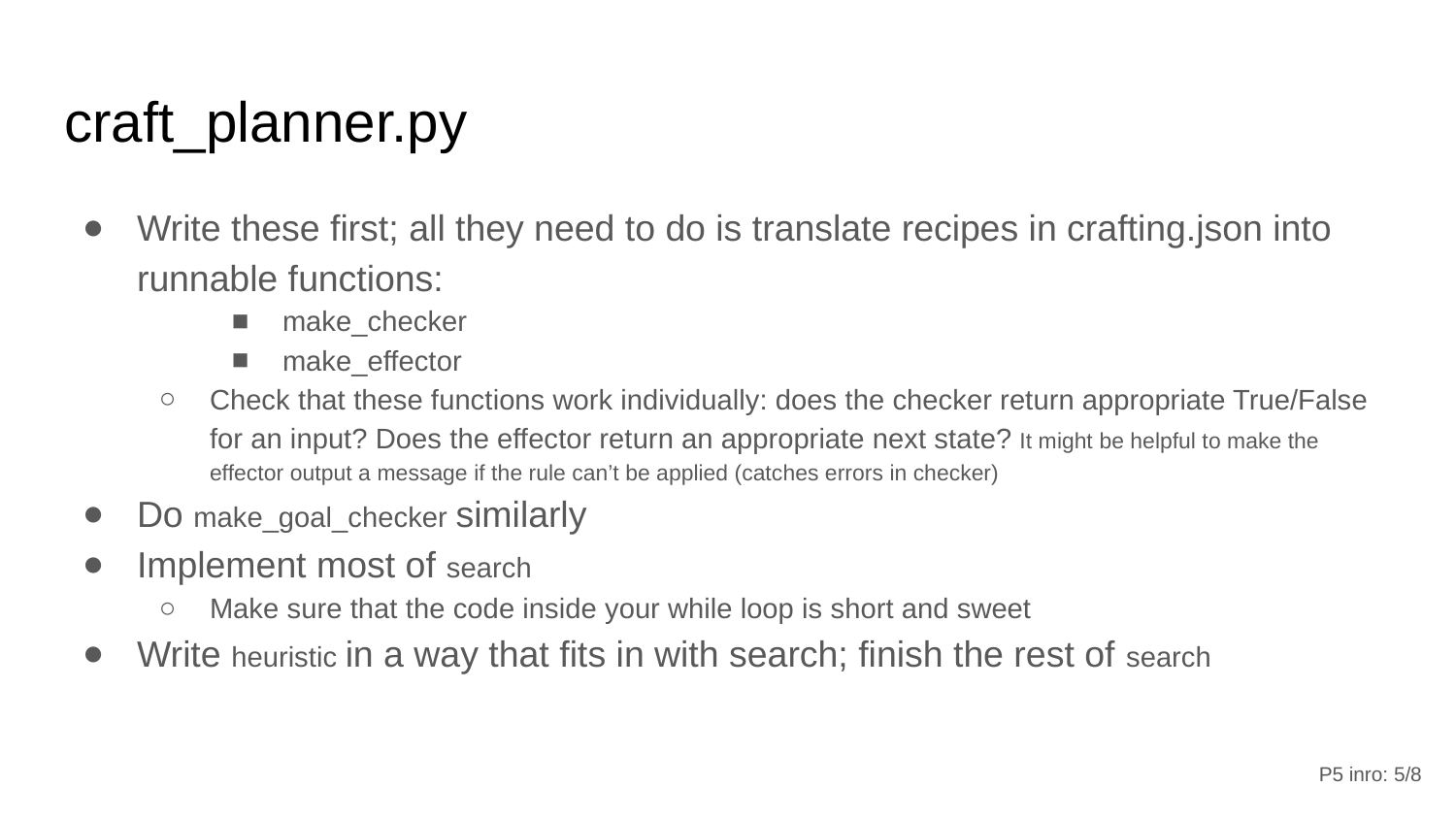

# craft_planner.py
Write these first; all they need to do is translate recipes in crafting.json into runnable functions:
make_checker
make_effector
Check that these functions work individually: does the checker return appropriate True/False for an input? Does the effector return an appropriate next state? It might be helpful to make the effector output a message if the rule can’t be applied (catches errors in checker)
Do make_goal_checker similarly
Implement most of search
Make sure that the code inside your while loop is short and sweet
Write heuristic in a way that fits in with search; finish the rest of search
P5 inro: 5/8